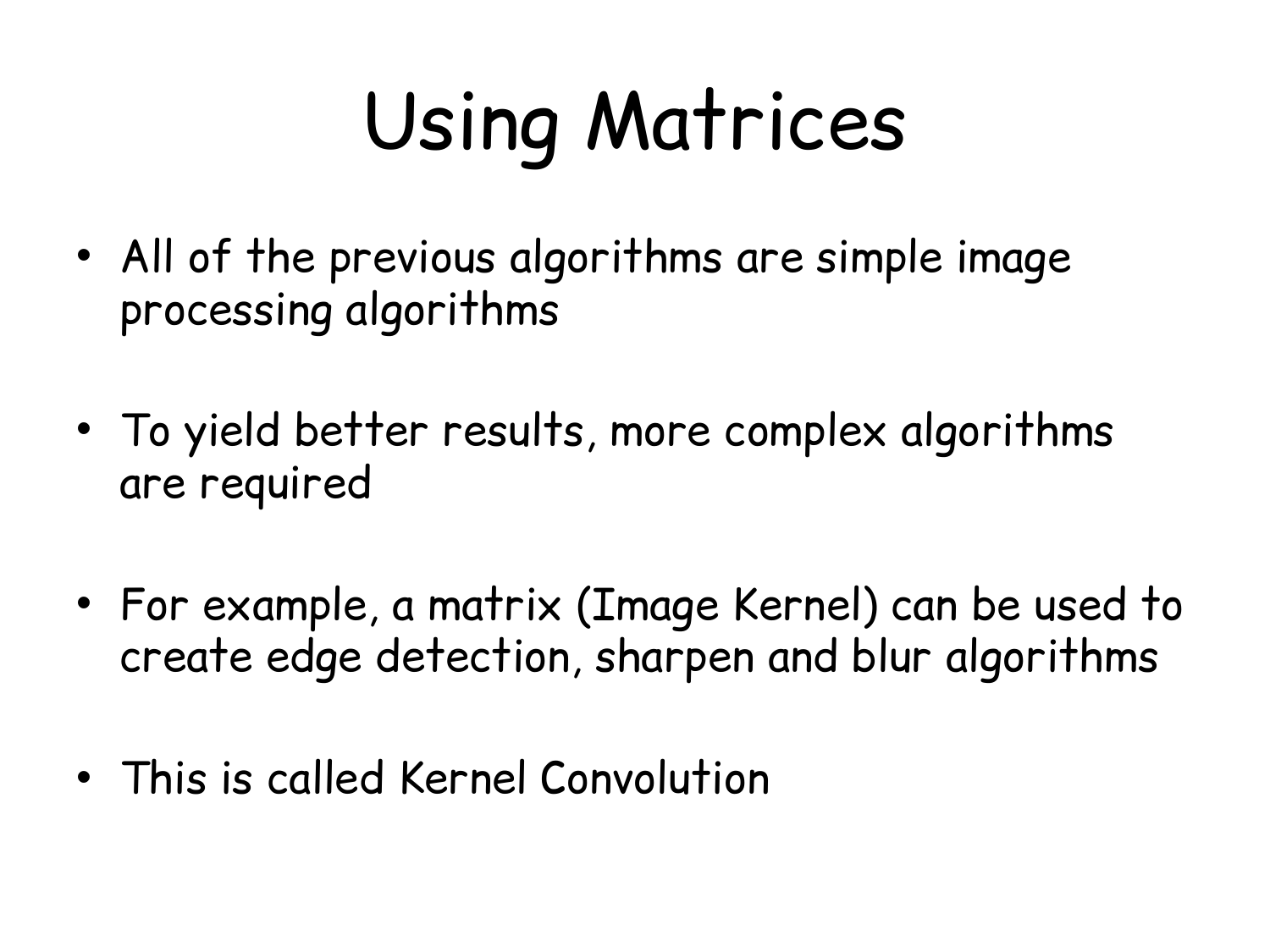

# Using Matrices
All of the previous algorithms are simple image processing algorithms

To yield better results, more complex algorithms are required

For example, a matrix (Image Kernel) can be used to create edge detection, sharpen and blur algorithms

This is called Kernel Convolution